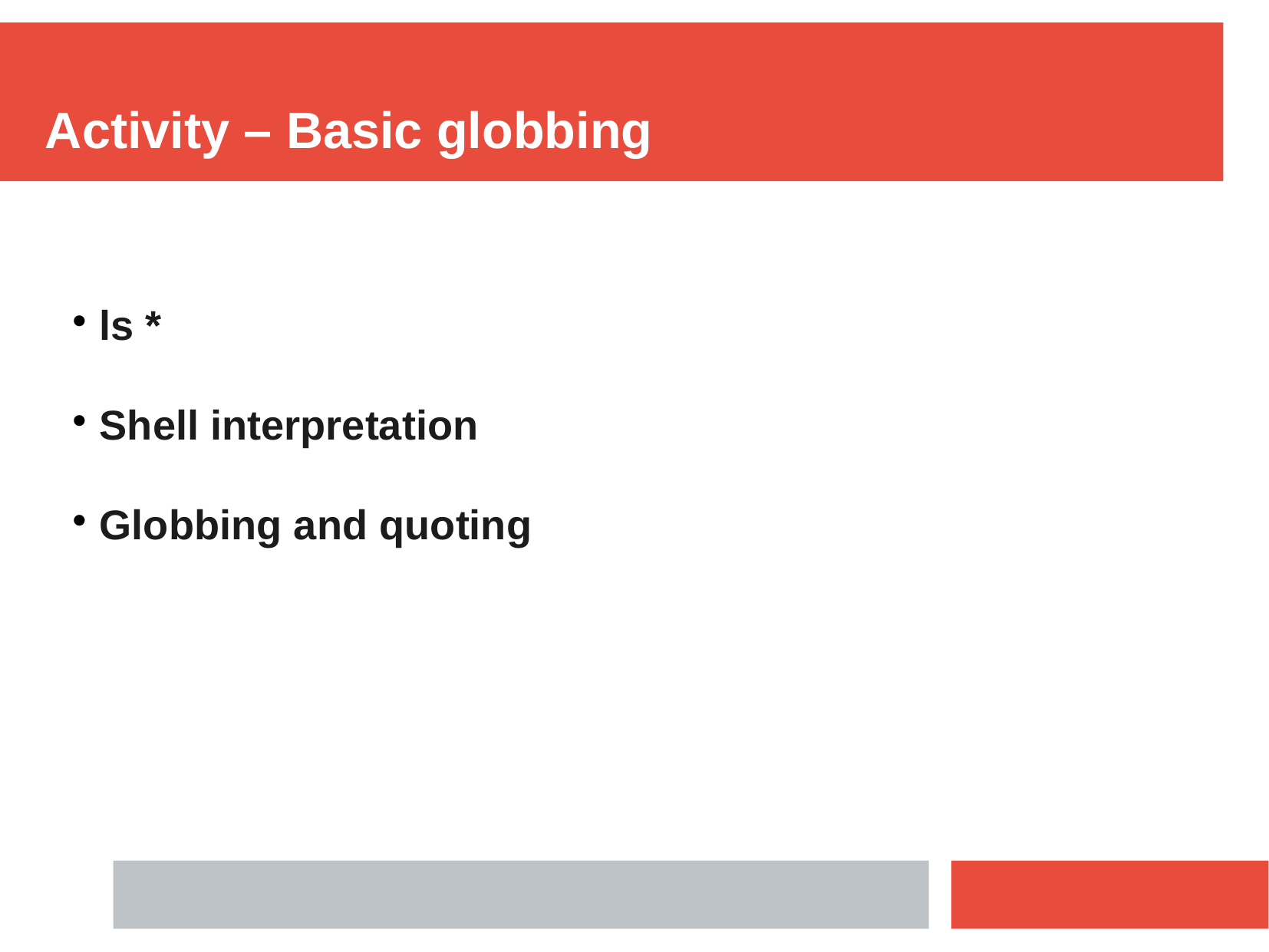

Activity – Basic globbing

ls *

Shell interpretation

Globbing and quoting